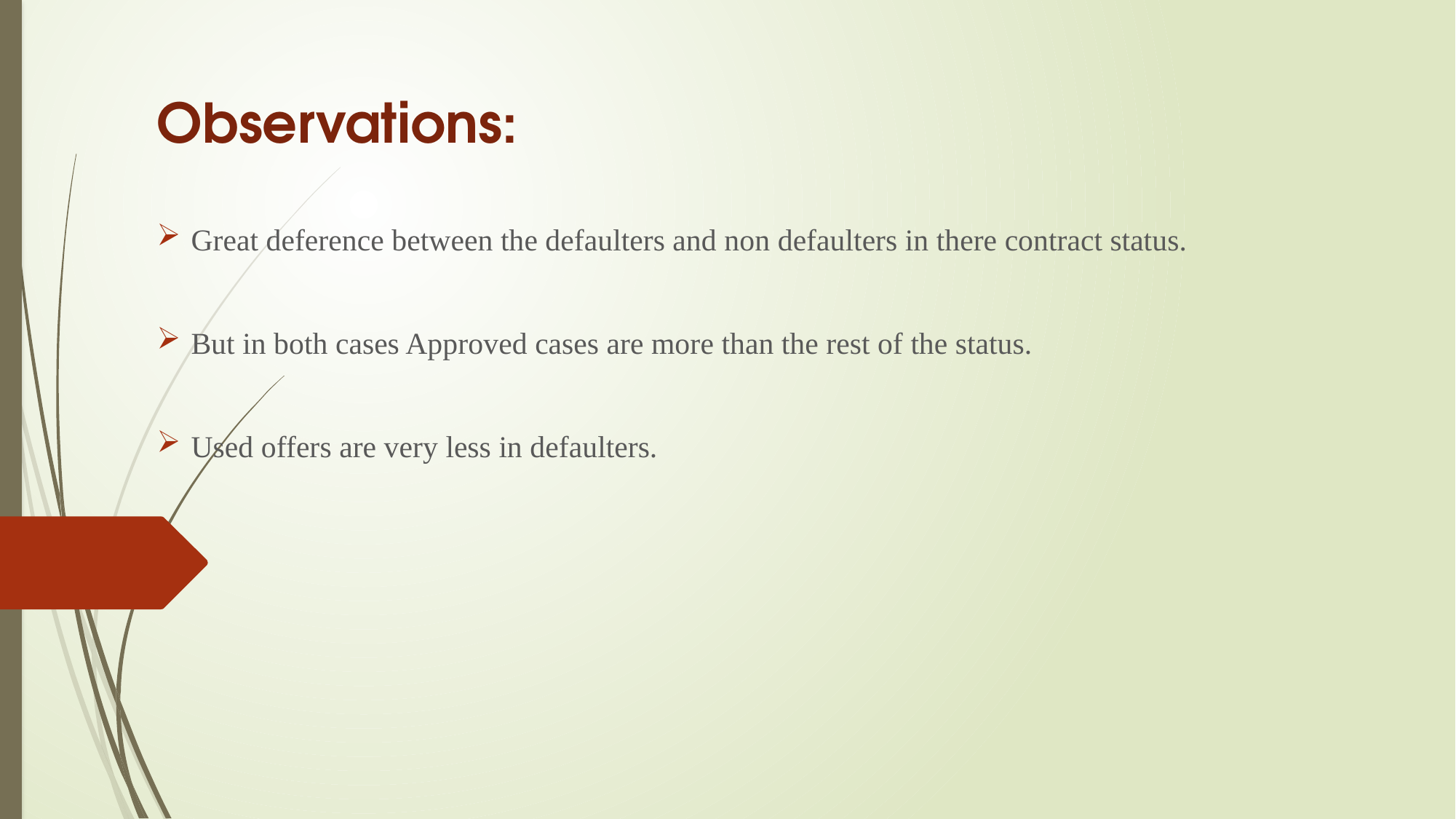

# Observations:
Great deference between the defaulters and non defaulters in there contract status.

But in both cases Approved cases are more than the rest of the status.

Used offers are very less in defaulters.